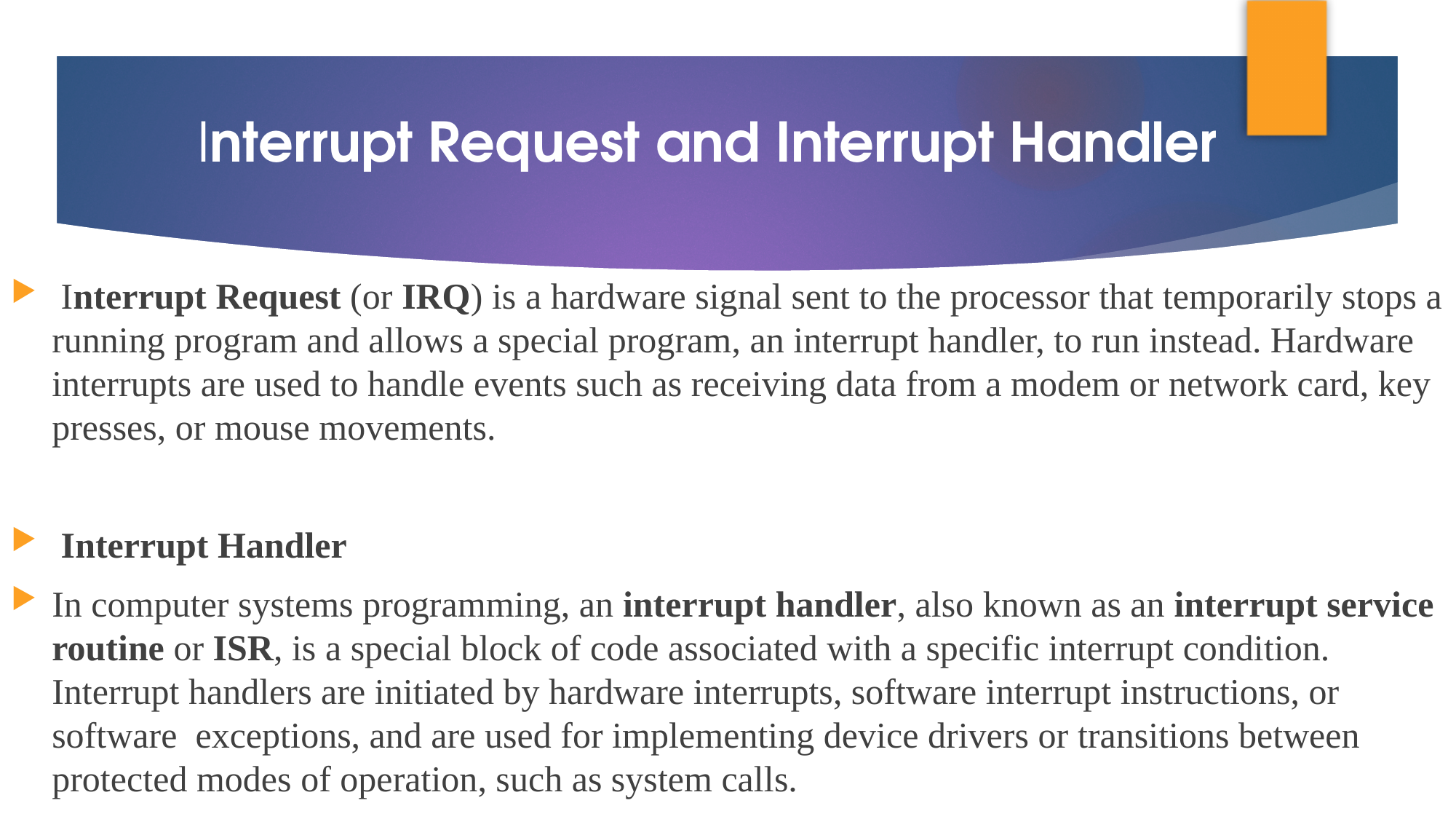

# Interrupt Request and Interrupt Handler
 Interrupt Request (or IRQ) is a hardware signal sent to the processor that temporarily stops a running program and allows a special program, an interrupt handler, to run instead. Hardware interrupts are used to handle events such as receiving data from a modem or network card, key presses, or mouse movements.

 Interrupt Handler
In computer systems programming, an interrupt handler, also known as an interrupt service routine or ISR, is a special block of code associated with a specific interrupt condition. Interrupt handlers are initiated by hardware interrupts, software interrupt instructions, or software  exceptions, and are used for implementing device drivers or transitions between protected modes of operation, such as system calls.